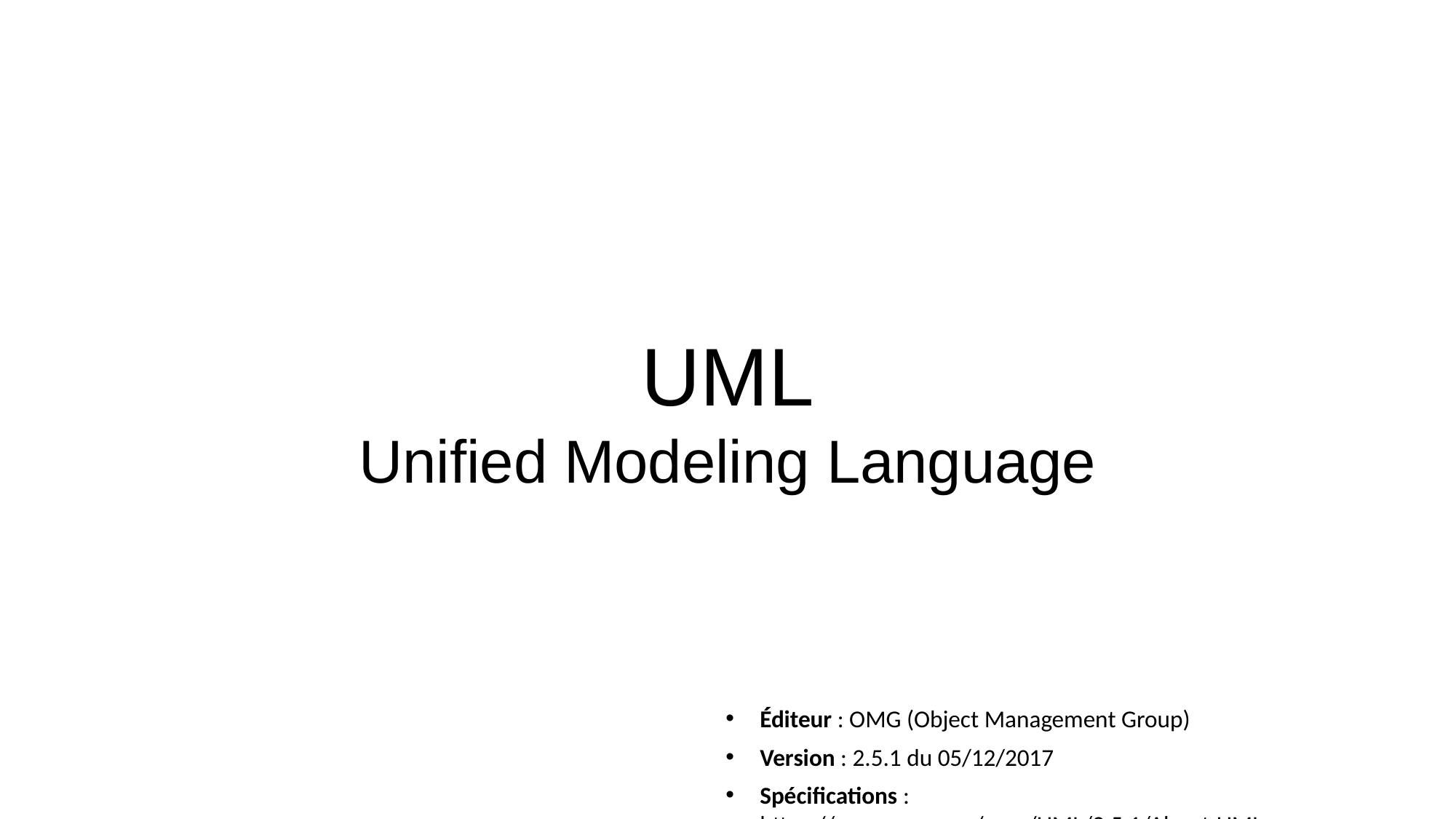

UML
Unified Modeling Language
Éditeur : OMG (Object Management Group)
Version : 2.5.1 du 05/12/2017
Spécifications : https://www.omg.org/spec/UML/2.5.1/About-UML